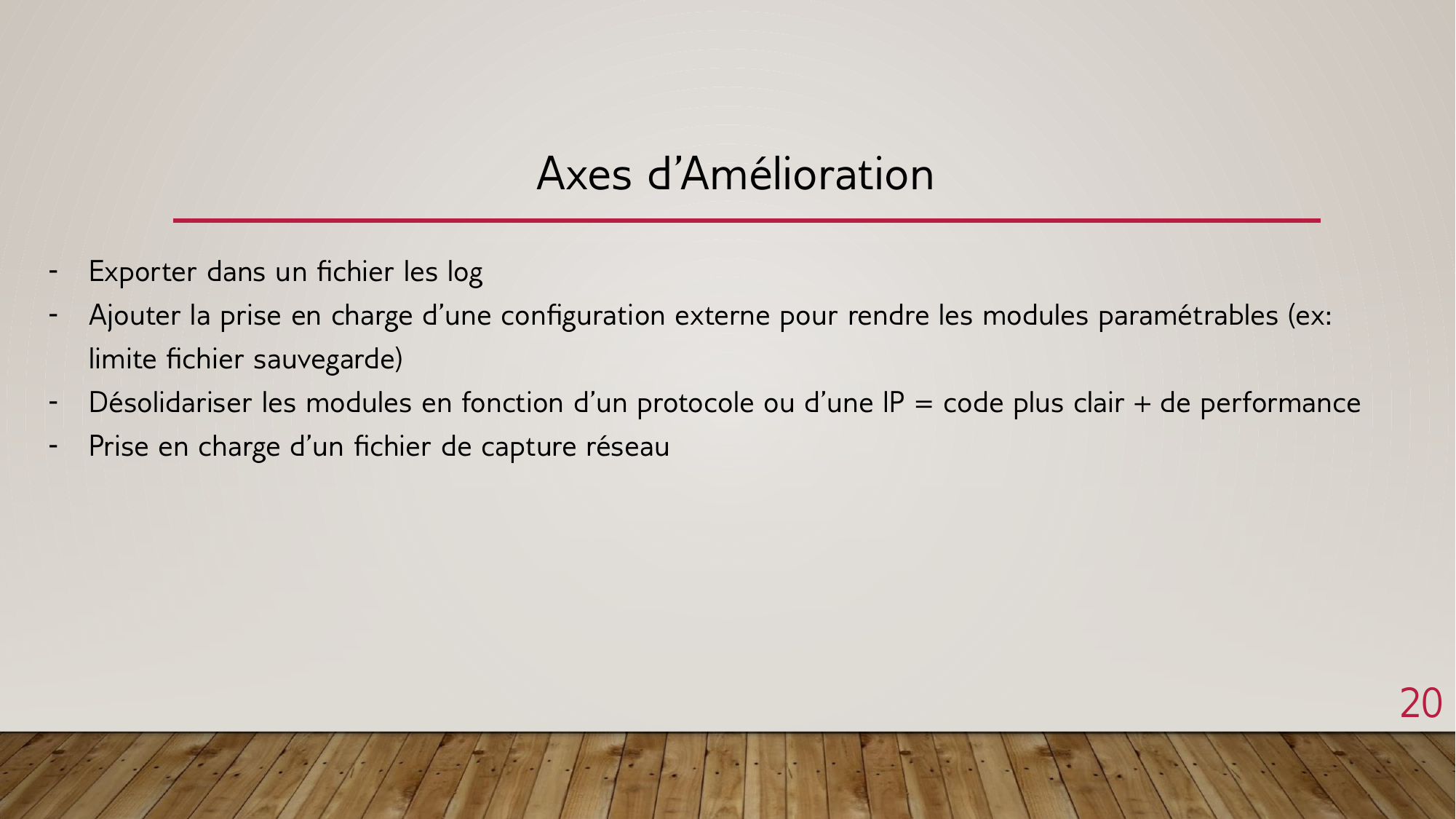

# Axes d’Amélioration
Exporter dans un fichier les log
Ajouter la prise en charge d’une configuration externe pour rendre les modules paramétrables (ex: limite fichier sauvegarde)
Désolidariser les modules en fonction d’un protocole ou d’une IP = code plus clair + de performance
Prise en charge d’un fichier de capture réseau
20